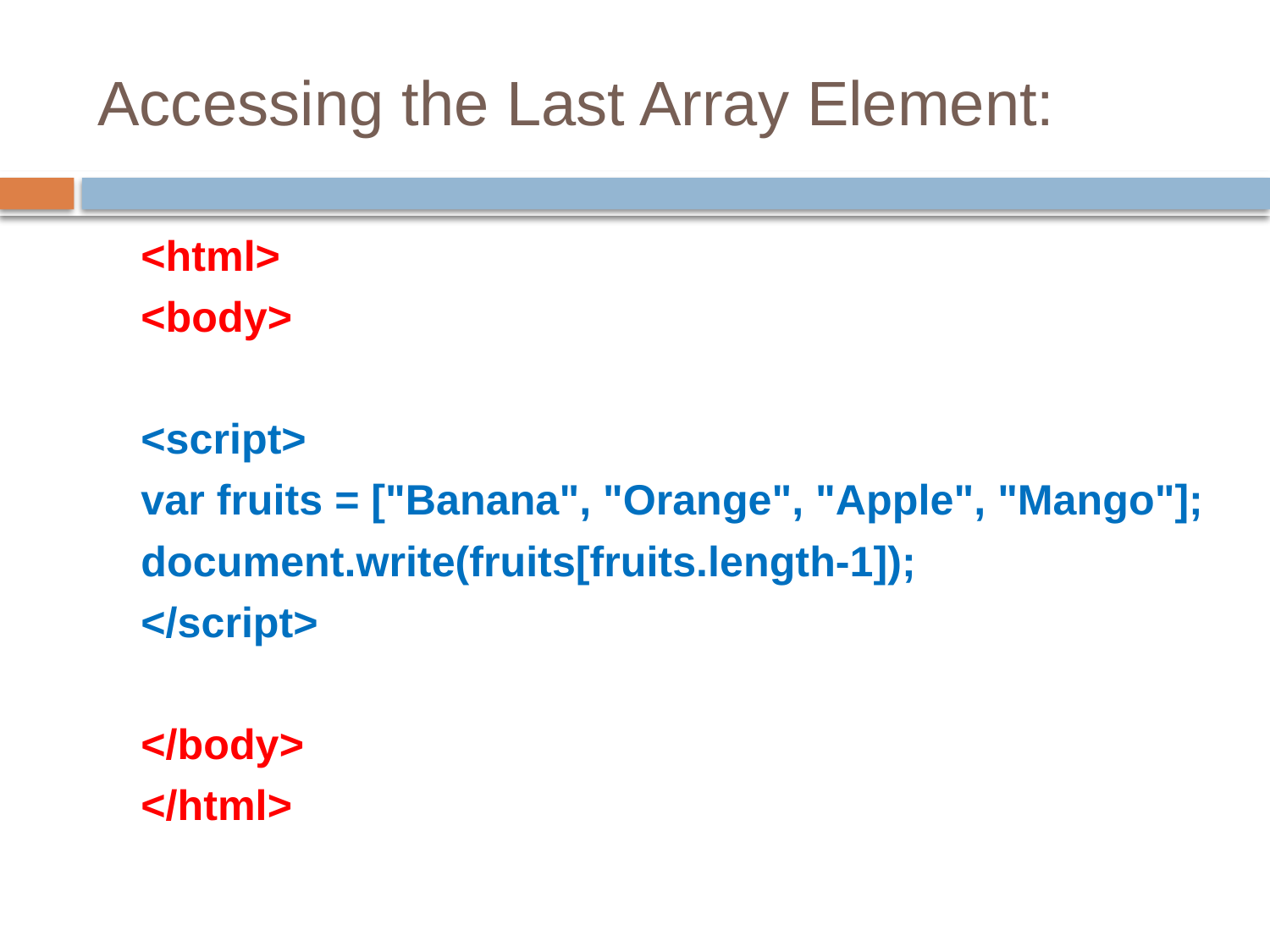

# Accessing the Last Array Element:
	<html>
	<body>

	<script>
	var fruits = ["Banana", "Orange", "Apple", "Mango"];
	document.write(fruits[fruits.length-1]);
	</script>

	</body>
	</html>